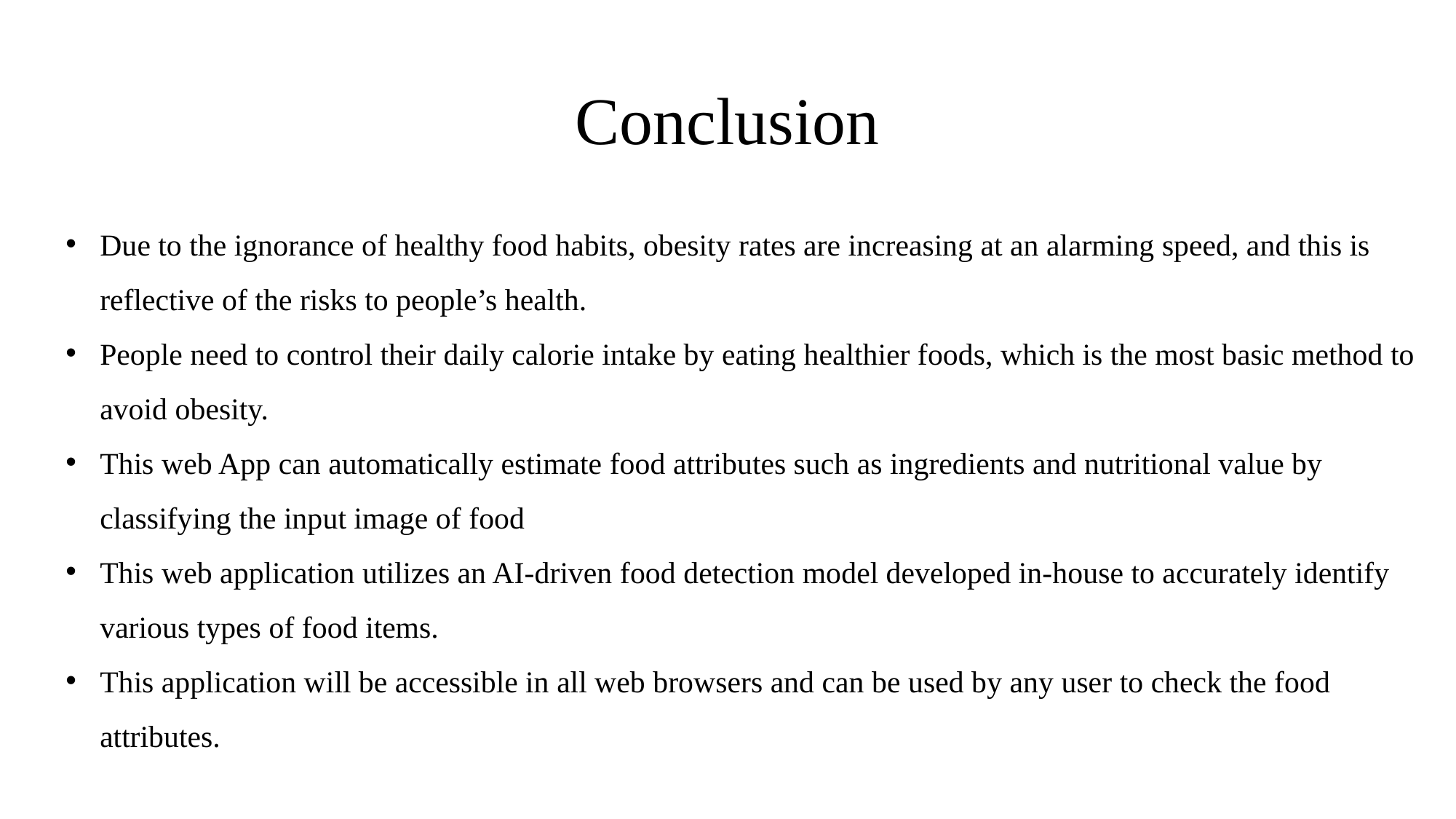

# Conclusion
Due to the ignorance of healthy food habits, obesity rates are increasing at an alarming speed, and this is reflective of the risks to people’s health.
People need to control their daily calorie intake by eating healthier foods, which is the most basic method to avoid obesity.
This web App can automatically estimate food attributes such as ingredients and nutritional value by classifying the input image of food
This web application utilizes an AI-driven food detection model developed in-house to accurately identify various types of food items.
This application will be accessible in all web browsers and can be used by any user to check the food attributes.